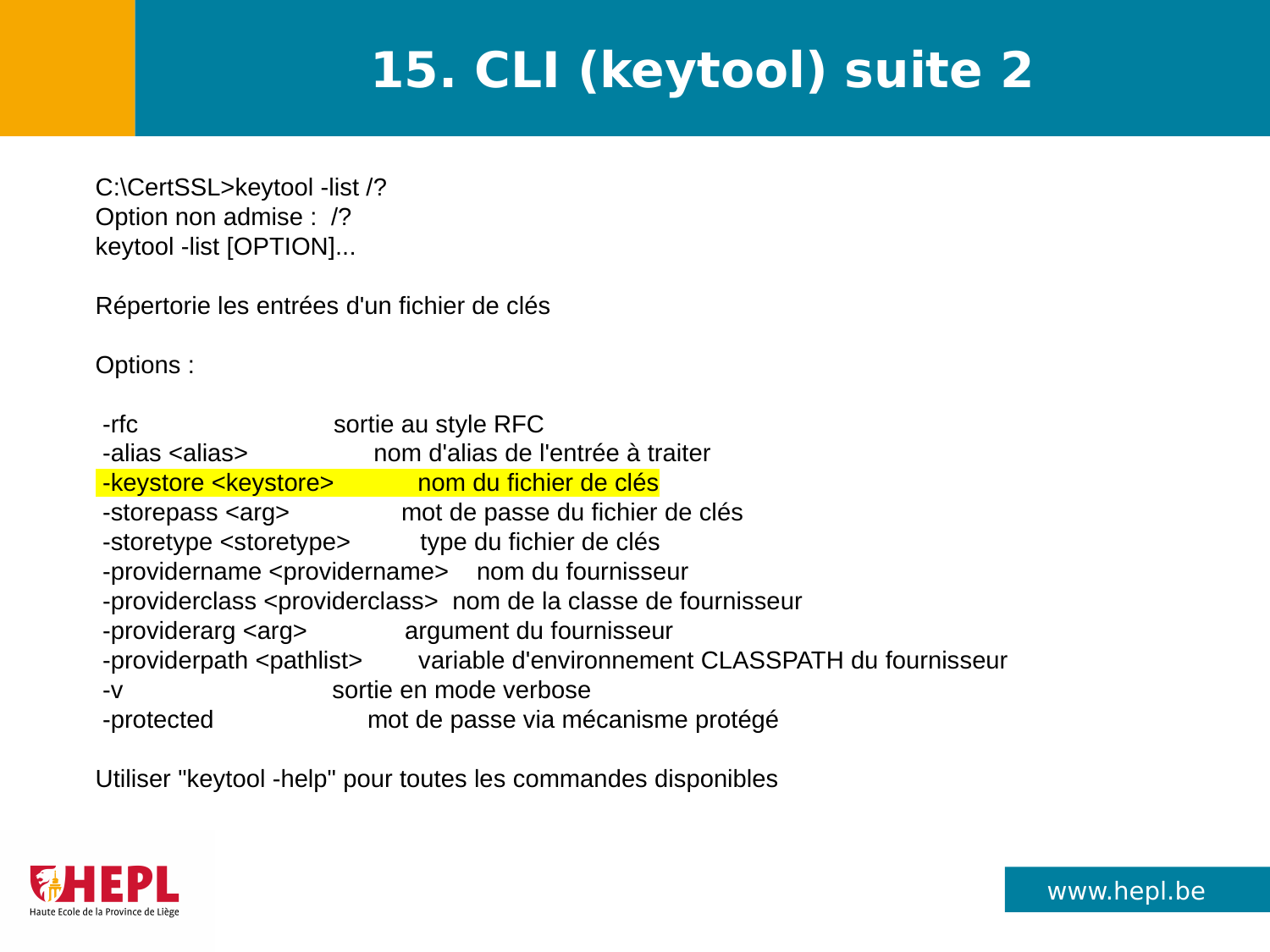

# 15. CLI (keytool) suite 2
C:\CertSSL>keytool -list /?
Option non admise :  /?
keytool -list [OPTION]...

Répertorie les entrées d'un fichier de clés

Options :

 -rfc                            sortie au style RFC
 -alias <alias>                  nom d'alias de l'entrée à traiter
 -keystore <keystore>            nom du fichier de clés
 -storepass <arg>                mot de passe du fichier de clés
 -storetype <storetype>          type du fichier de clés
 -providername <providername>    nom du fournisseur
 -providerclass <providerclass>  nom de la classe de fournisseur
 -providerarg <arg>              argument du fournisseur
 -providerpath <pathlist>        variable d'environnement CLASSPATH du fournisseur
 -v                              sortie en mode verbose
 -protected                      mot de passe via mécanisme protégé

Utiliser "keytool -help" pour toutes les commandes disponibles